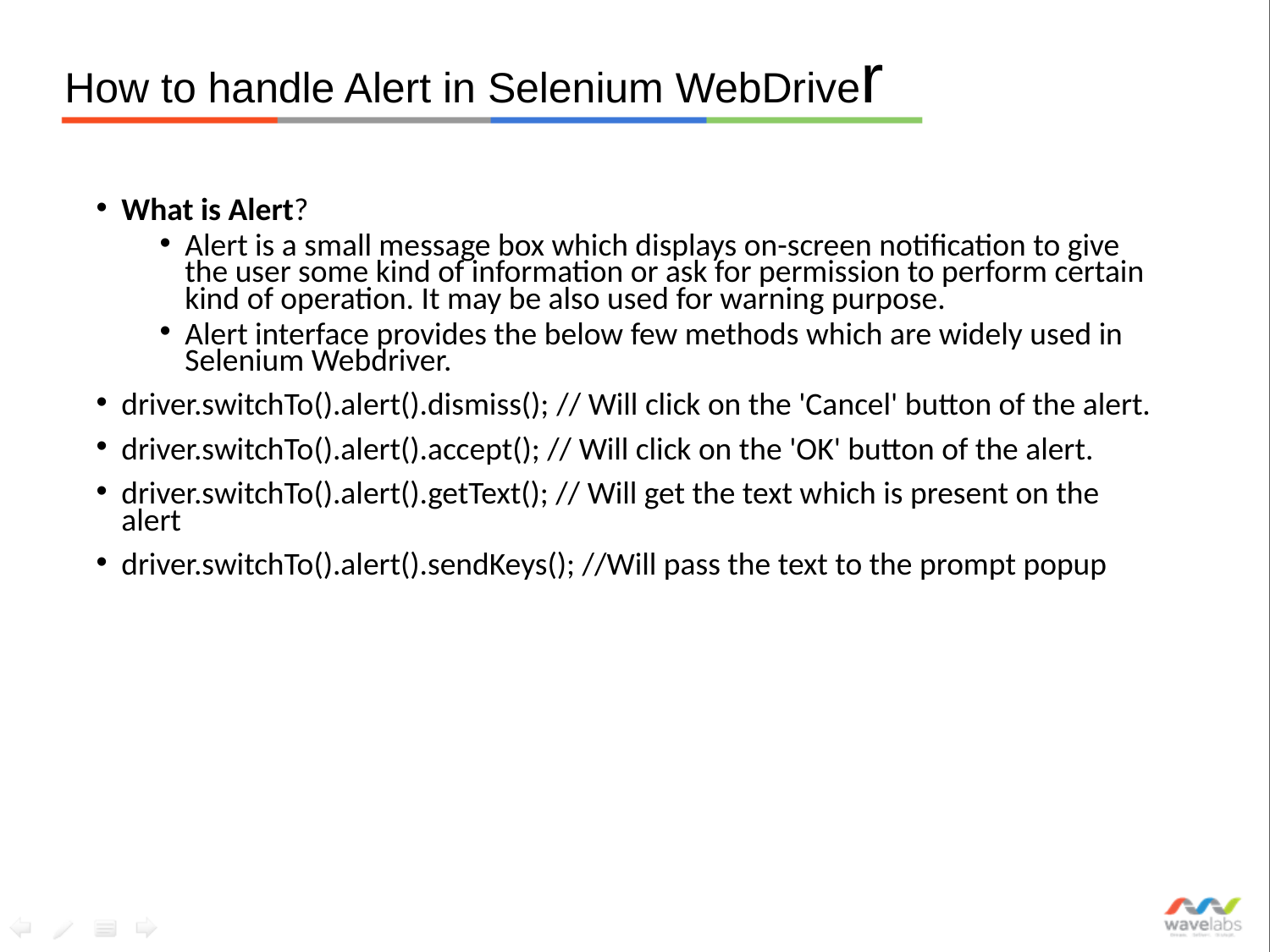

# How to handle Alert in Selenium WebDriver
What is Alert?
Alert is a small message box which displays on-screen notification to give the user some kind of information or ask for permission to perform certain kind of operation. It may be also used for warning purpose.
Alert interface provides the below few methods which are widely used in Selenium Webdriver.
driver.switchTo().alert().dismiss(); // Will click on the 'Cancel' button of the alert.
driver.switchTo().alert().accept(); // Will click on the 'OK' button of the alert.
driver.switchTo().alert().getText(); // Will get the text which is present on the alert
driver.switchTo().alert().sendKeys(); //Will pass the text to the prompt popup